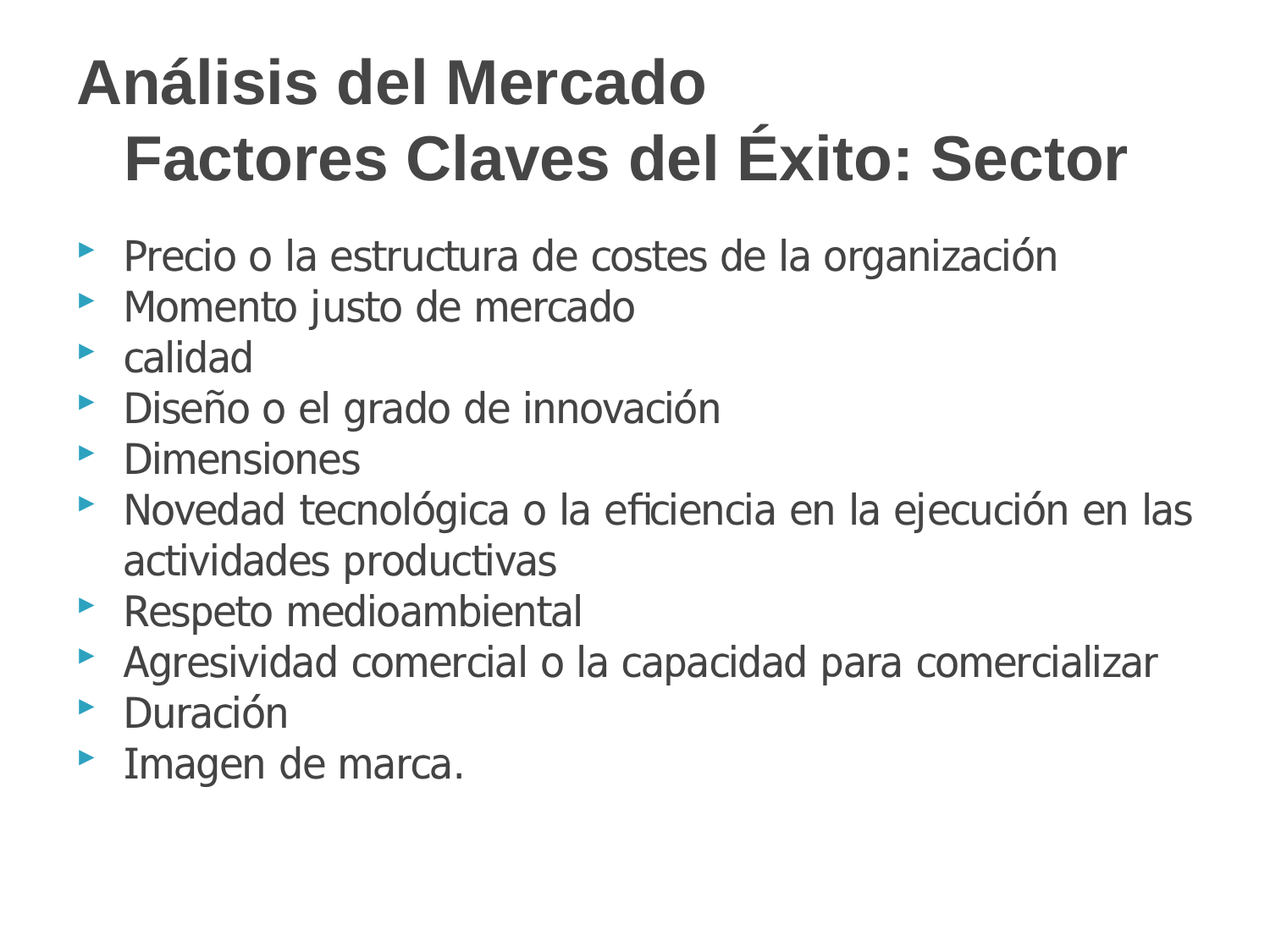

# Análisis del Mercado Factores Claves del Éxito: Sector
Precio o la estructura de costes de la organización
Momento justo de mercado
calidad
Diseño o el grado de innovación
Dimensiones
Novedad tecnológica o la eficiencia en la ejecución en las actividades productivas
Respeto medioambiental
Agresividad comercial o la capacidad para comercializar
Duración
Imagen de marca.